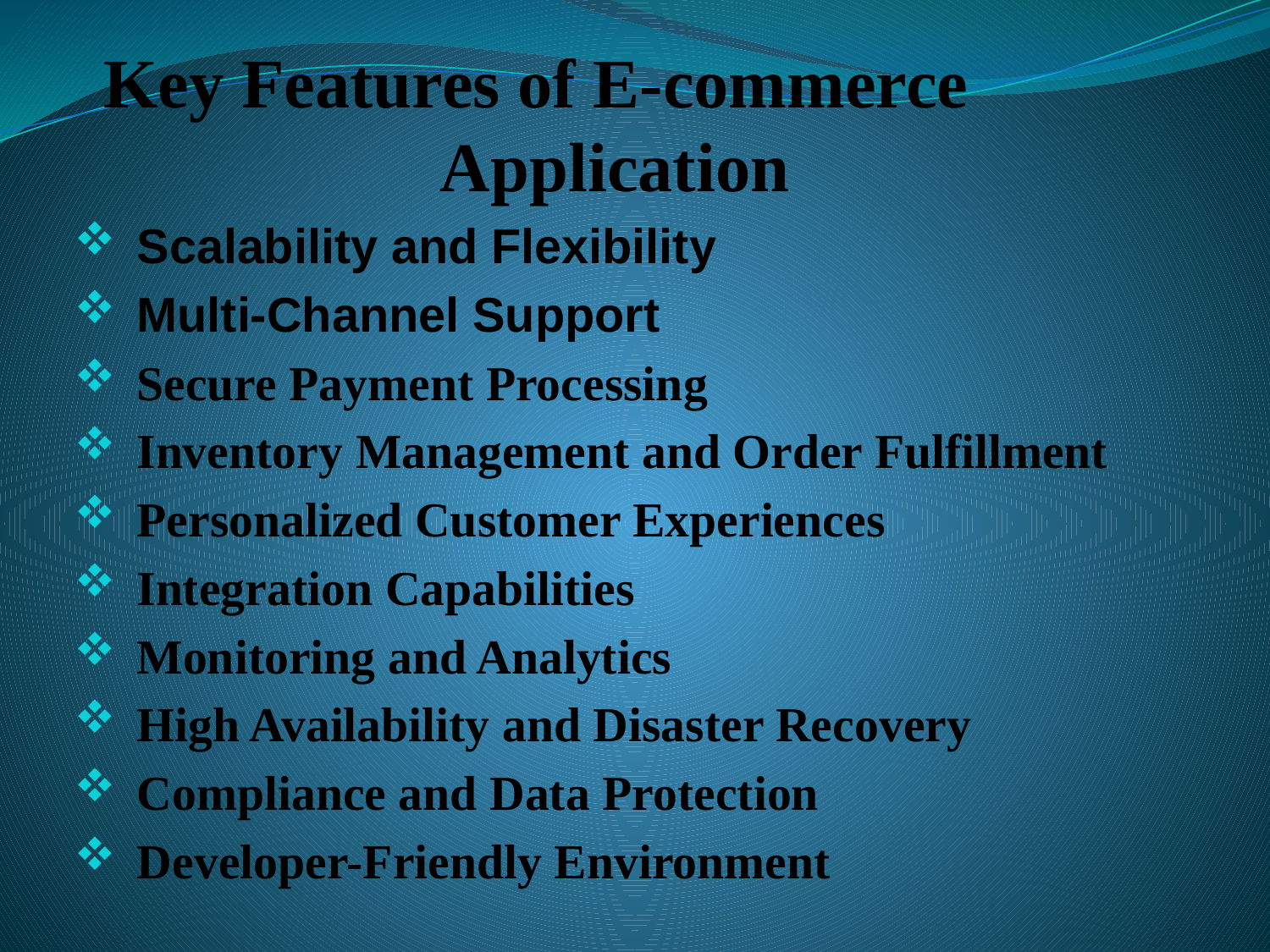

Key Features of E-commerce          Application
Scalability and Flexibility
Multi-Channel Support
Secure Payment Processing
Inventory Management and Order Fulfillment
Personalized Customer Experiences
Integration Capabilities
Monitoring and Analytics
High Availability and Disaster Recovery
Compliance and Data Protection
Developer-Friendly Environment